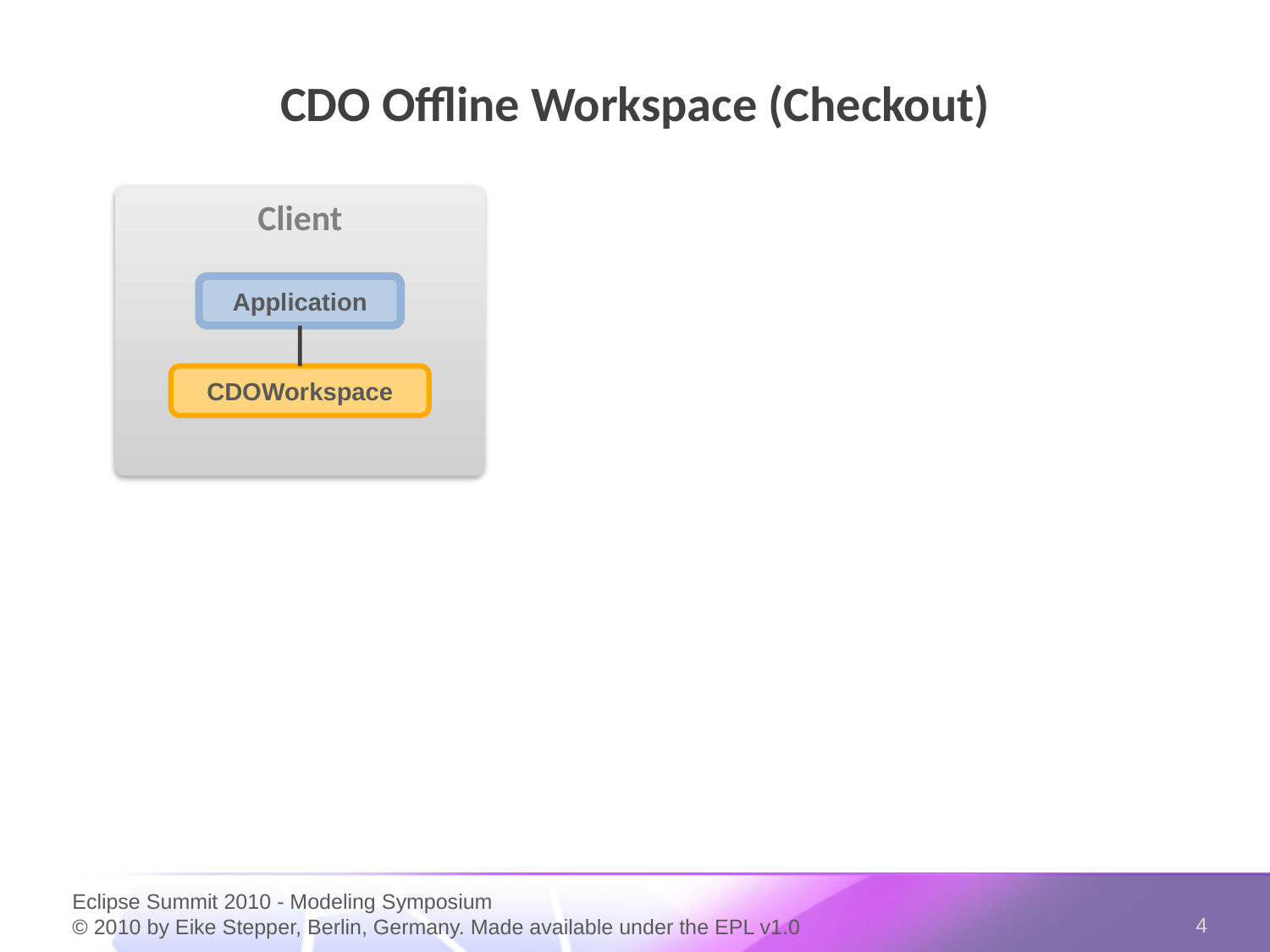

CDO Offline Workspace (Checkout)
Client
Application
CDOWorkspace
Eclipse Summit 2010 - Modeling Symposium
© 2010 by Eike Stepper, Berlin, Germany. Made available under the EPL v1.0
4